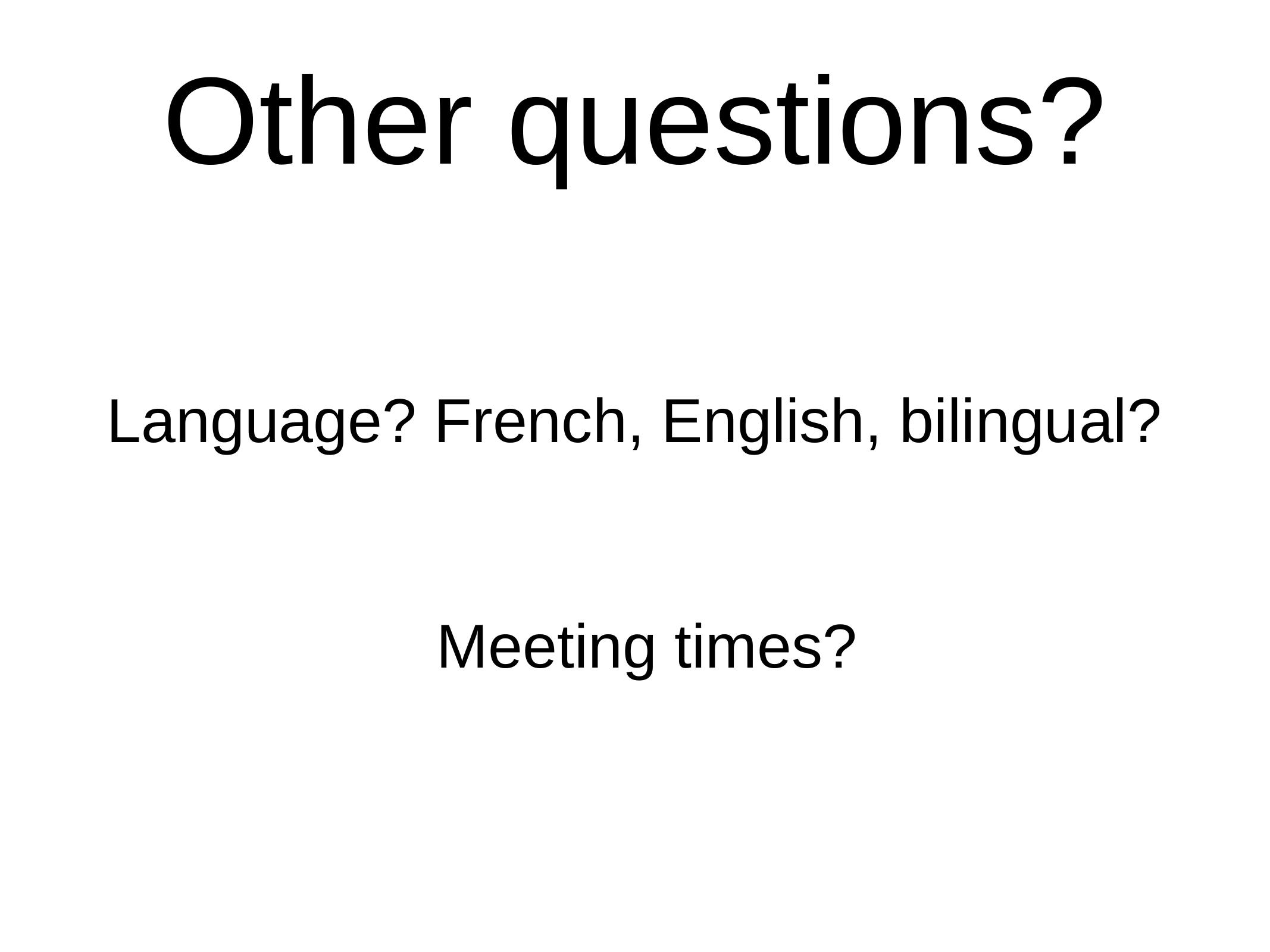

Other questions?
Language? French, English, bilingual?
Meeting times?